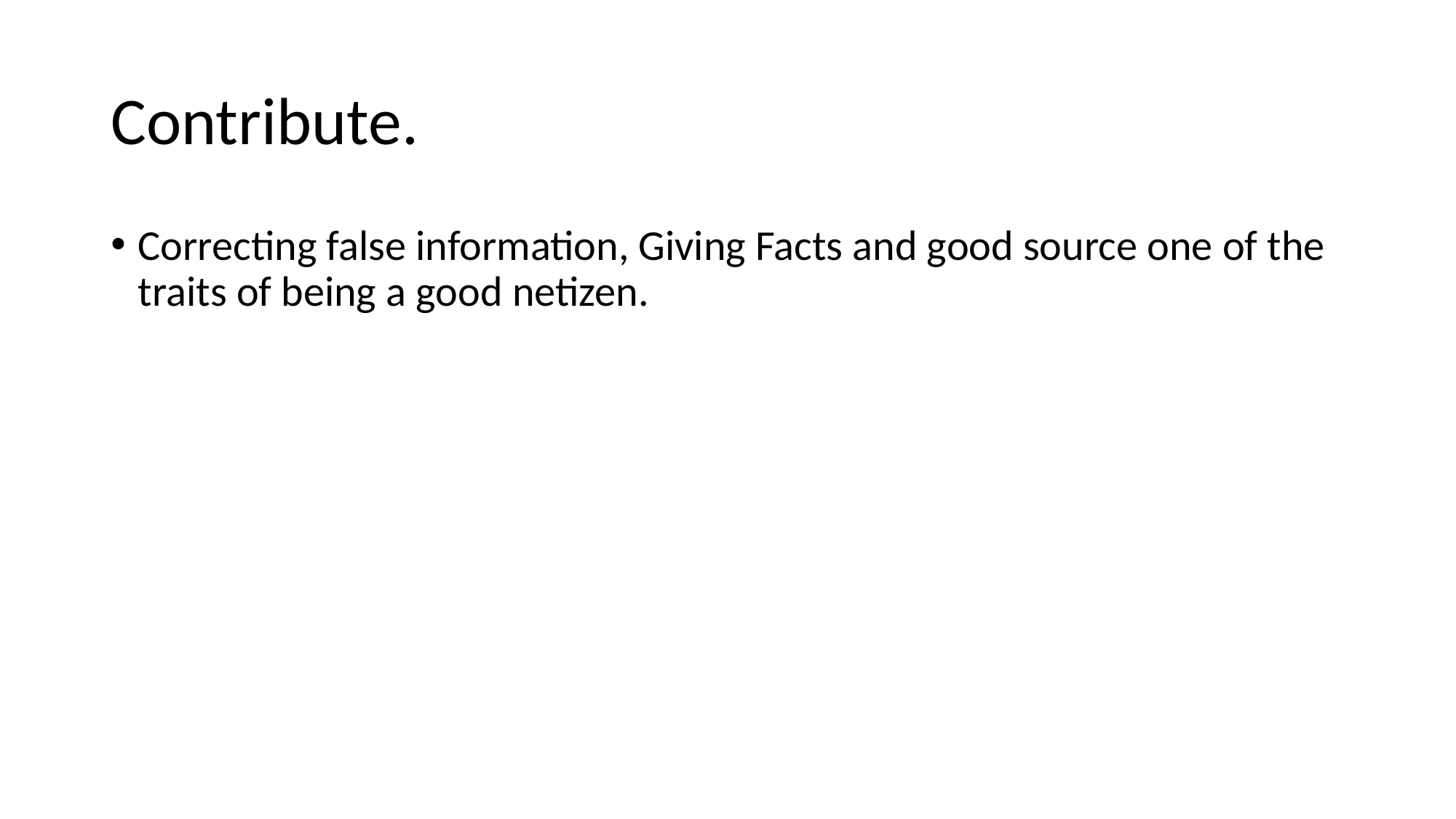

# Contribute.
Correcting false information, Giving Facts and good source one of the traits of being a good netizen.